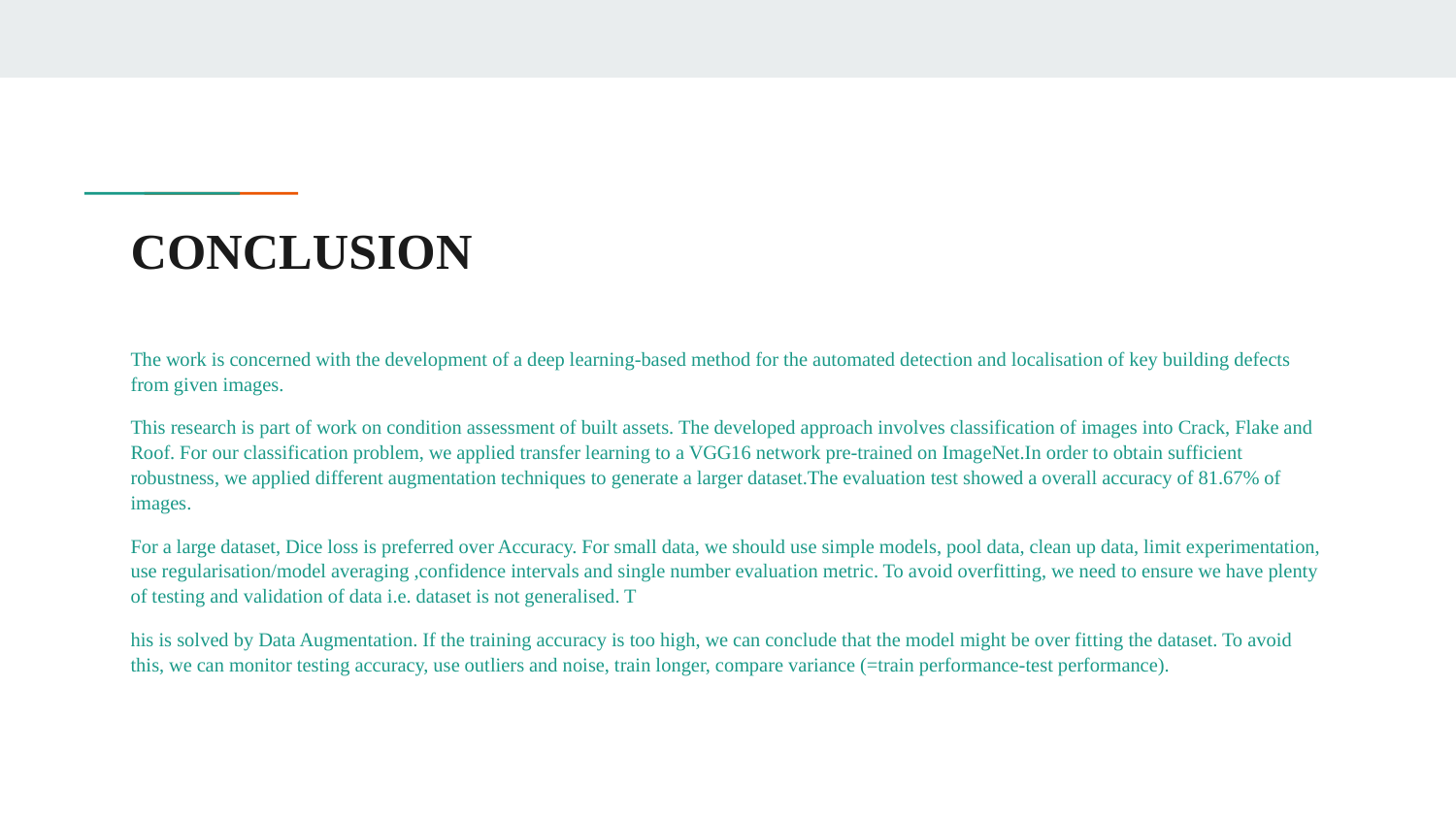

# CONCLUSION
The work is concerned with the development of a deep learning-based method for the automated detection and localisation of key building defects from given images.
This research is part of work on condition assessment of built assets. The developed approach involves classification of images into Crack, Flake and Roof. For our classification problem, we applied transfer learning to a VGG16 network pre-trained on ImageNet.In order to obtain sufficient robustness, we applied different augmentation techniques to generate a larger dataset.The evaluation test showed a overall accuracy of 81.67% of images.
For a large dataset, Dice loss is preferred over Accuracy. For small data, we should use simple models, pool data, clean up data, limit experimentation, use regularisation/model averaging ,confidence intervals and single number evaluation metric. To avoid overfitting, we need to ensure we have plenty of testing and validation of data i.e. dataset is not generalised. T
his is solved by Data Augmentation. If the training accuracy is too high, we can conclude that the model might be over fitting the dataset. To avoid this, we can monitor testing accuracy, use outliers and noise, train longer, compare variance (=train performance-test performance).